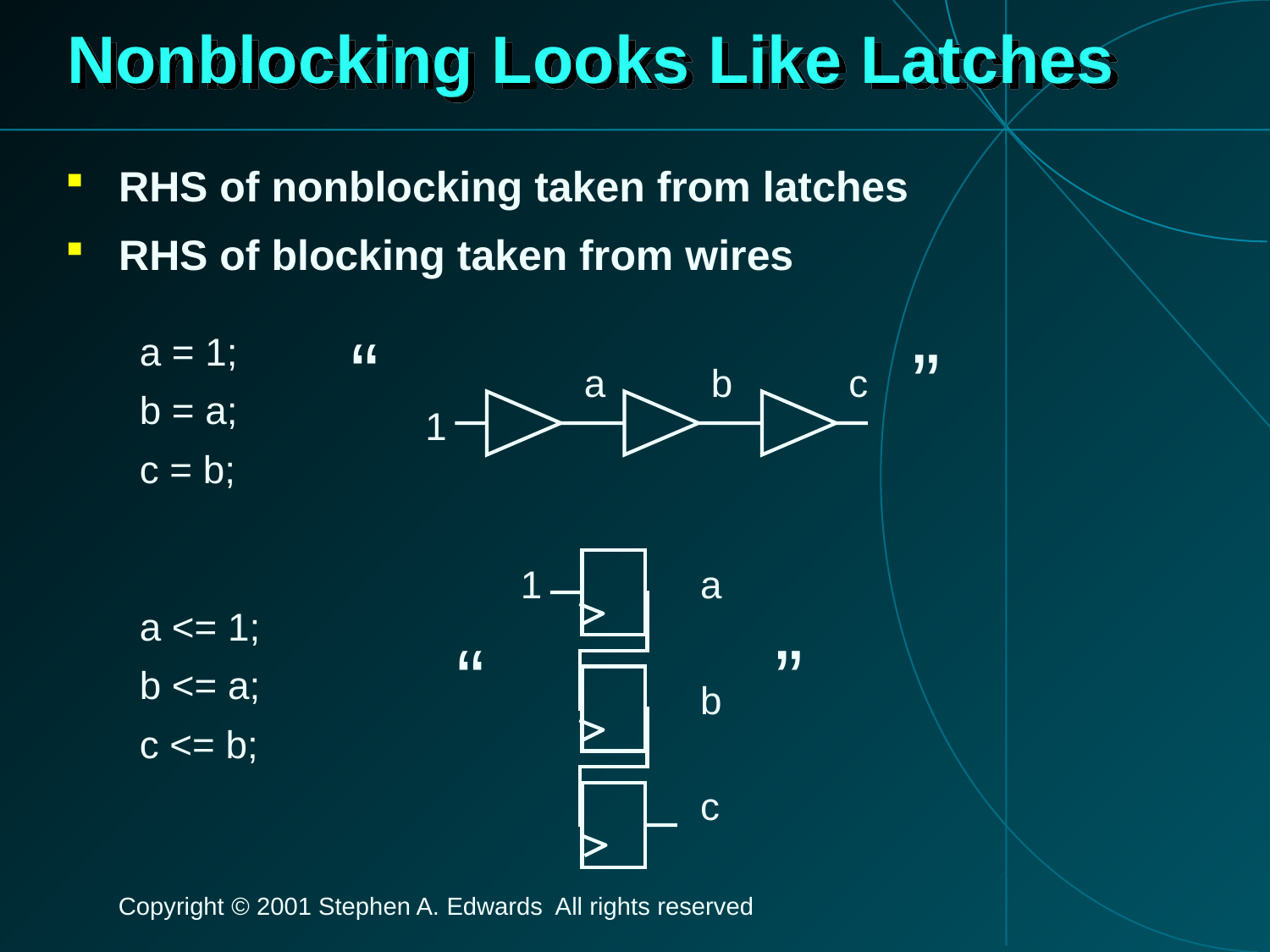

# Nonblocking Looks Like Latches
RHS of nonblocking taken from latches
RHS of blocking taken from wires
a = 1;
b = a;
c = b;
“
”
a
b
c

1

1
a

a <= 1;
b <= a;
c <= b;

“
”

b

c